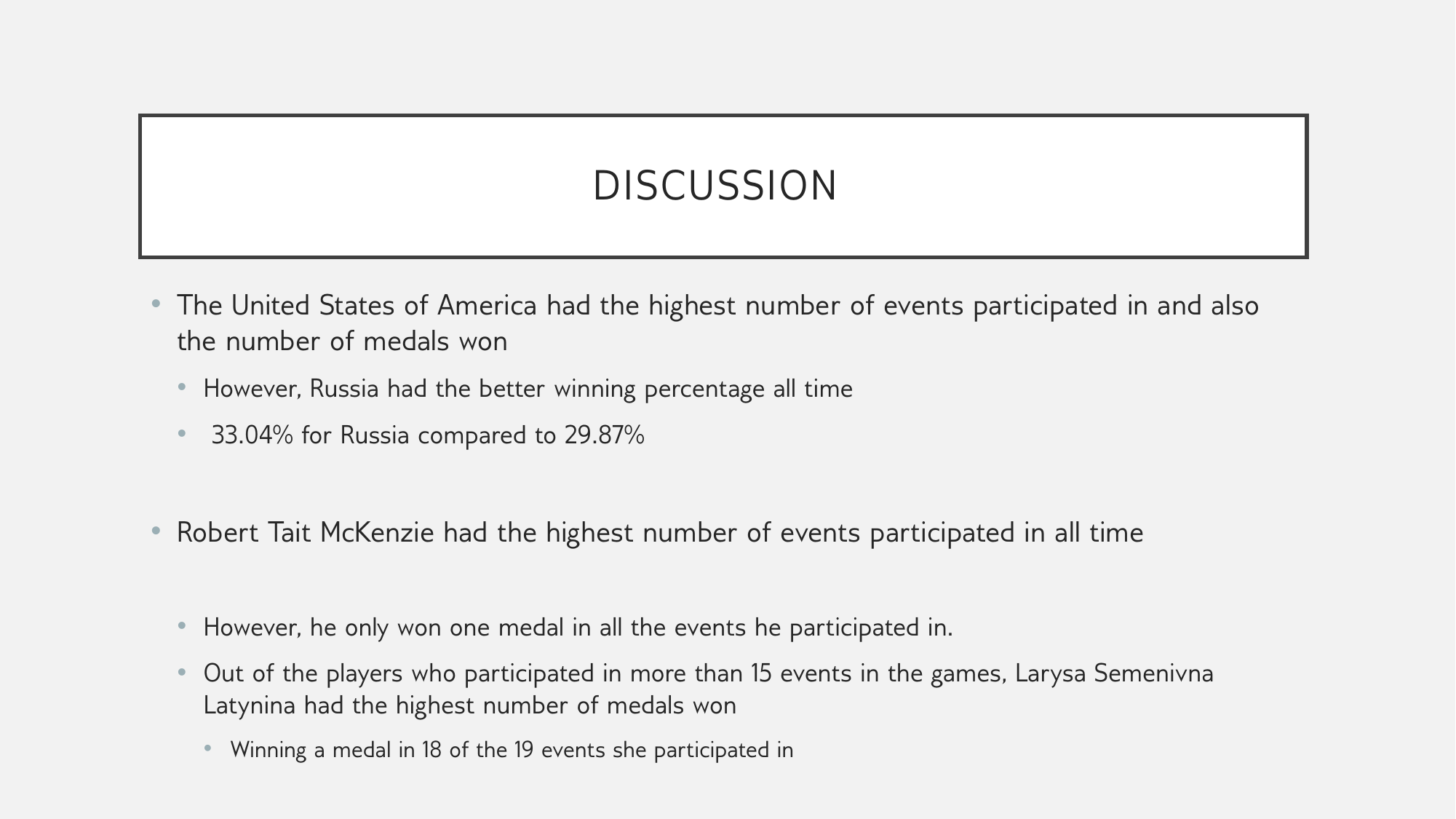

# DISCUSSION
The United States of America had the highest number of events participated in and also the number of medals won
However, Russia had the better winning percentage all time
 33.04% for Russia compared to 29.87%

Robert Tait McKenzie had the highest number of events participated in all time

However, he only won one medal in all the events he participated in.
Out of the players who participated in more than 15 events in the games, Larysa Semenivna Latynina had the highest number of medals won
Winning a medal in 18 of the 19 events she participated in